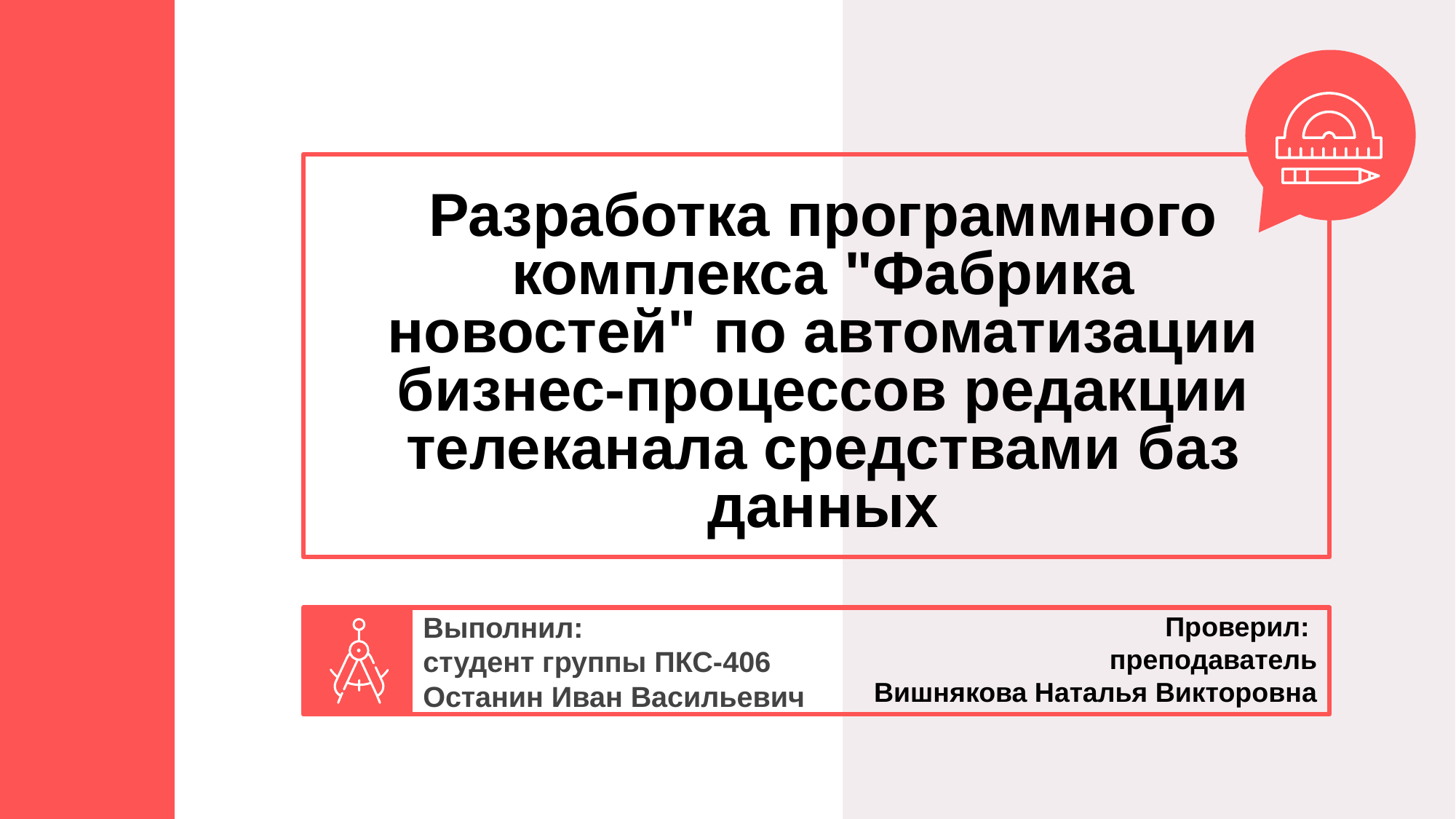

# Разработка программного комплекса "Фабрика новостей" по автоматизации бизнес-процессов редакции телеканала средствами баз данных
Проверил:
преподаватель
Вишнякова Наталья Викторовна

Выполнил:
студент группы ПКС-406
Останин Иван Васильевич